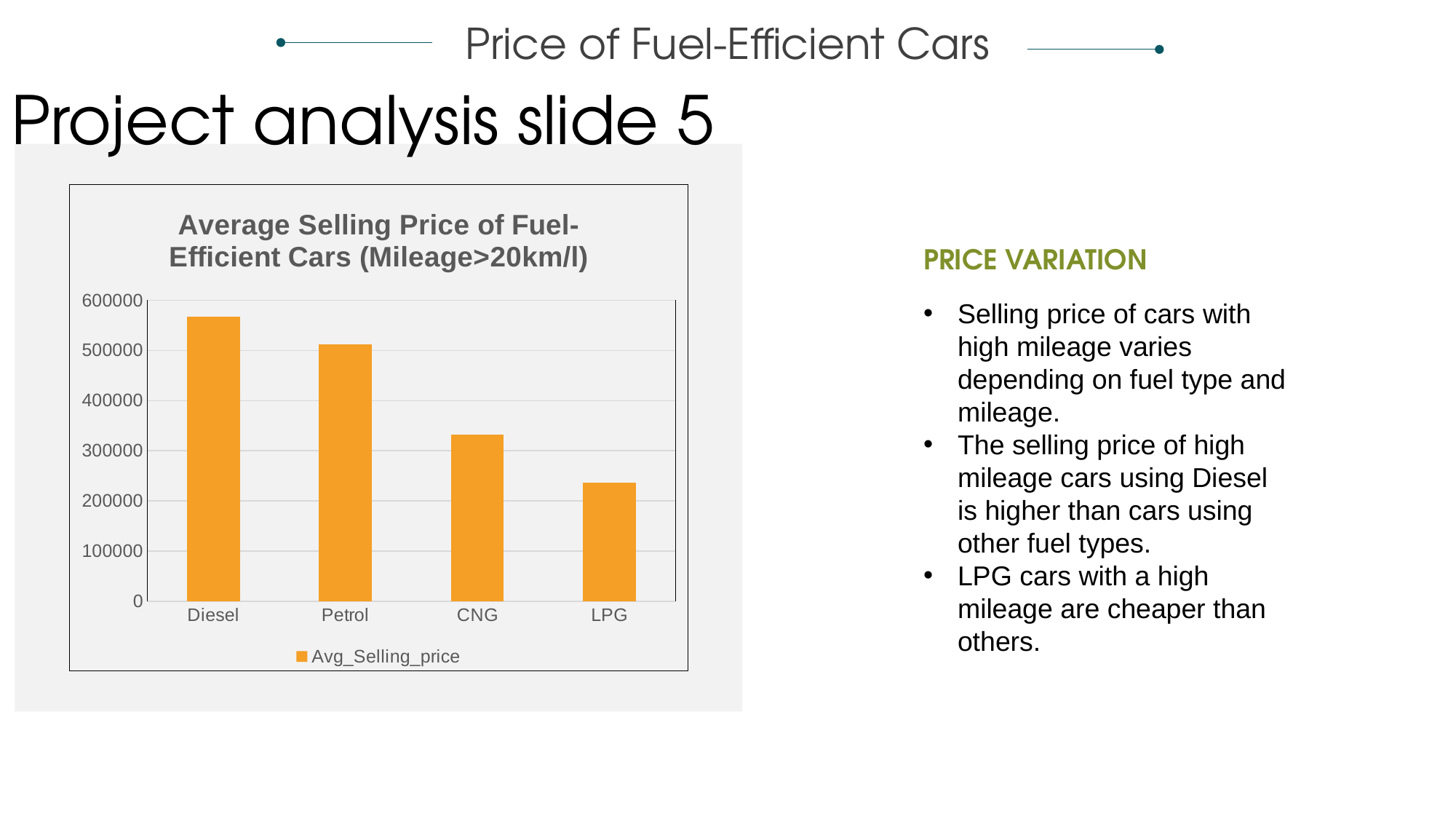

Price of Fuel-Efficient Cars
Project analysis slide 5

### Chart: Average Selling Price of Fuel-Efficient Cars (Mileage>20km/l)

| Category | Avg_Selling_price |
|---|---|
| Diesel | 567526.2723 |
| Petrol | 512759.5545 |
| CNG | 331531.8511 |
| LPG | 236300.0 |
PRICE VARIATION
Selling price of cars with high mileage varies depending on fuel type and mileage.
The selling price of high mileage cars using Diesel is higher than cars using other fuel types.
LPG cars with a high mileage are cheaper than others.